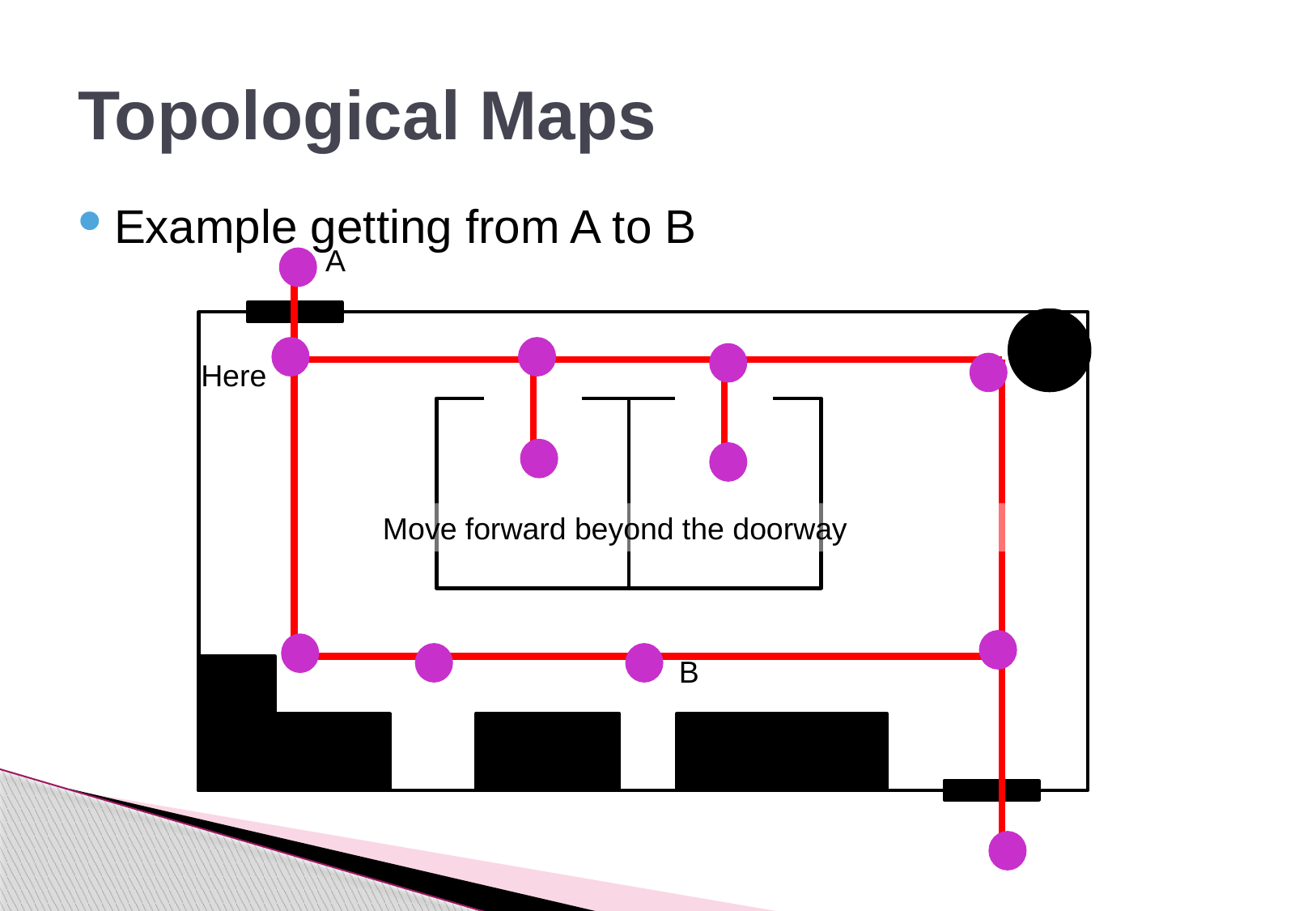

# Topological Maps
Example getting from A to B

A

Here

Move forward beyond the doorway

B